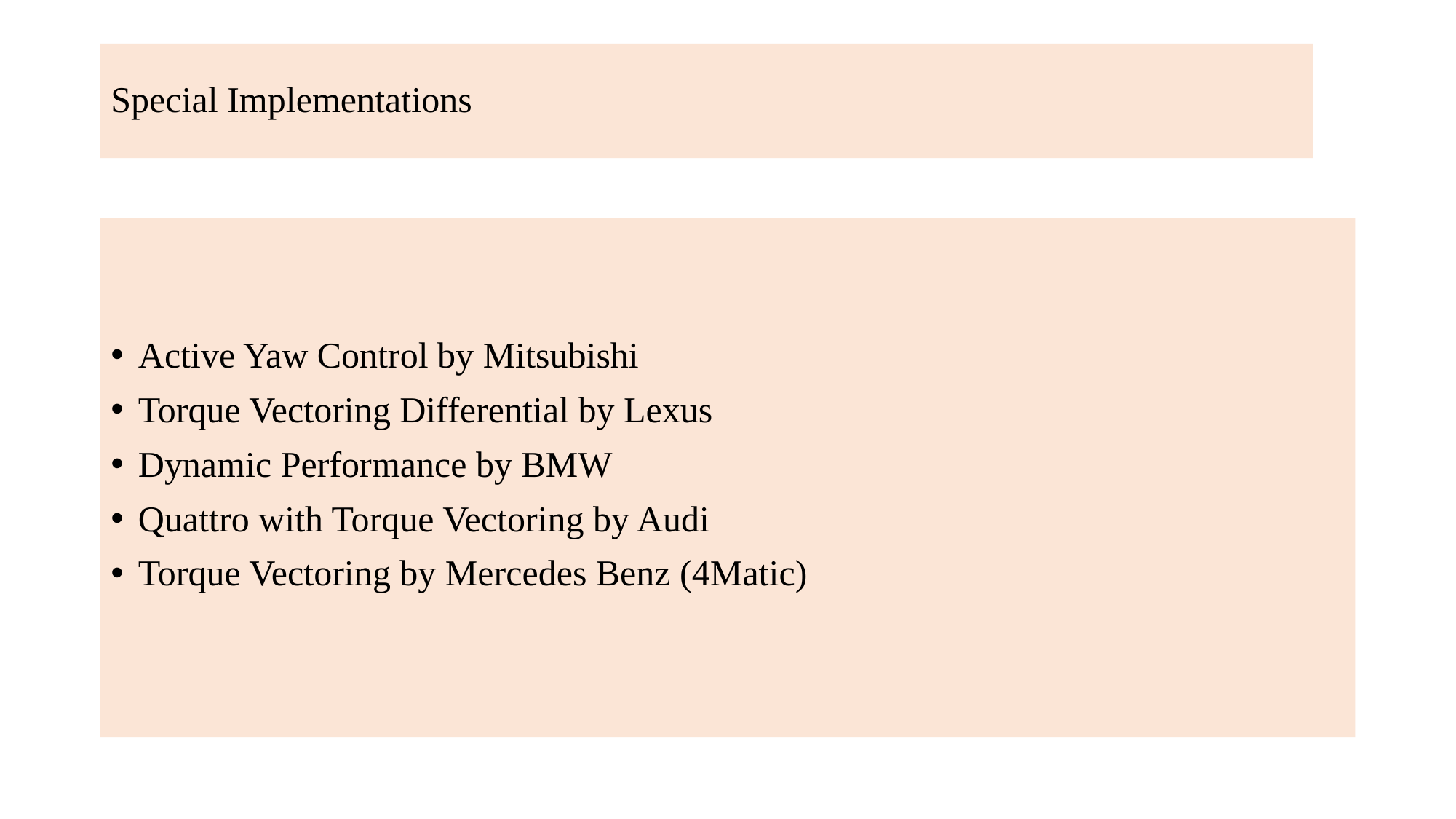

# Special Implementations

Active Yaw Control by Mitsubishi
Torque Vectoring Differential by Lexus
Dynamic Performance by BMW
Quattro with Torque Vectoring by Audi
Torque Vectoring by Mercedes Benz (4Matic)